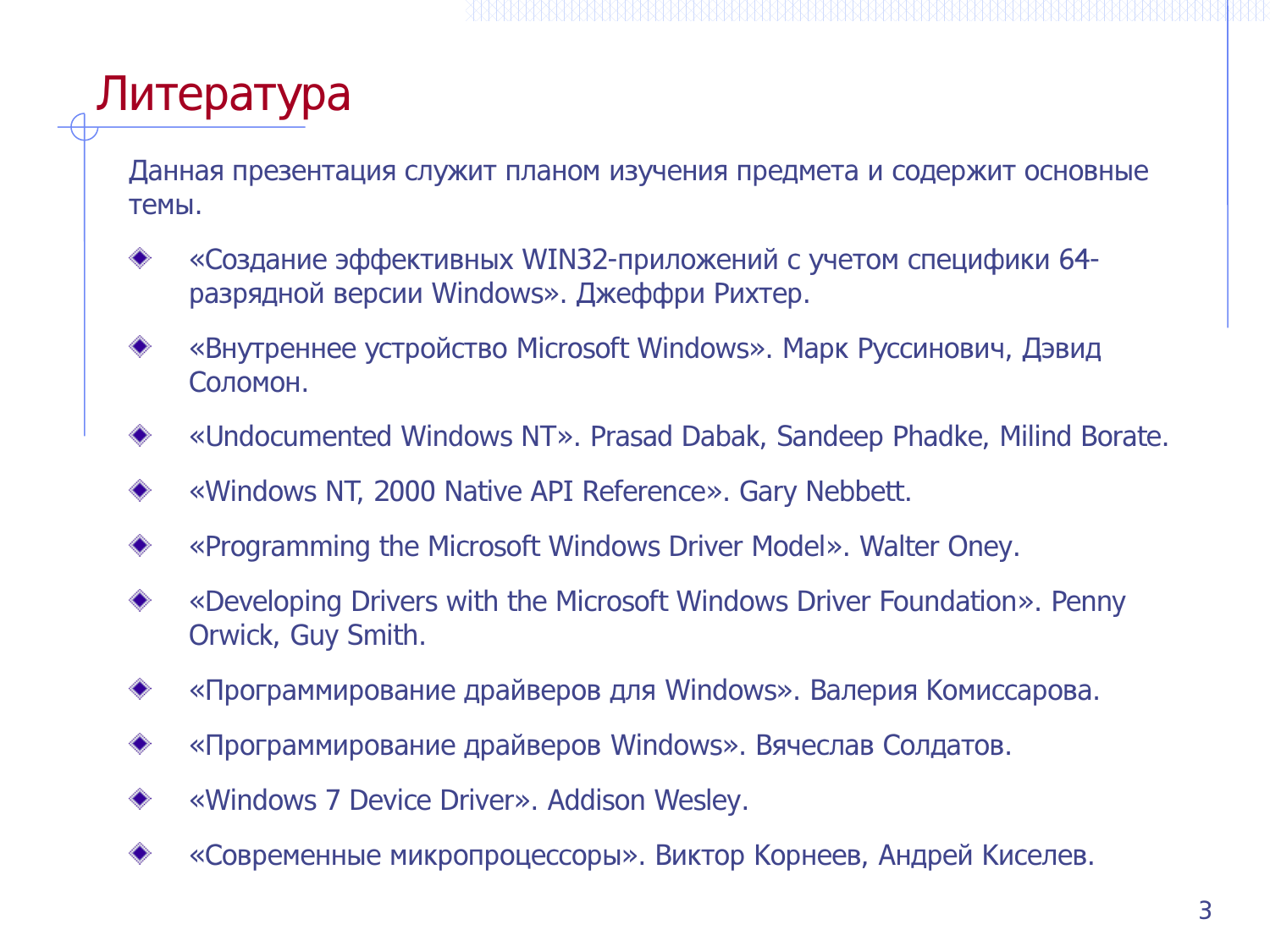

# Литература
Данная презентация служит планом изучения предмета и содержит основные темы.
«Создание эффективных WIN32-приложений с учетом специфики 64-разрядной версии Windows». Джеффри Рихтер.
«Внутреннее устройство Microsoft Windows». Марк Руссинович, Дэвид Соломон.
«Undocumented Windows NT». Prasad Dabak, Sandeep Phadke, Milind Borate.
«Windows NT, 2000 Native API Reference». Gary Nebbett.
«Programming the Microsoft Windows Driver Model». Walter Oney.
«Developing Drivers with the Microsoft Windows Driver Foundation». Penny Orwick, Guy Smith.
«Программирование драйверов для Windows». Валерия Комиссарова.
«Программирование драйверов Windows». Вячеслав Солдатов.
«Windows 7 Device Driver». Addison Wesley.
«Современные микропроцессоры». Виктор Корнеев, Андрей Киселев.
3